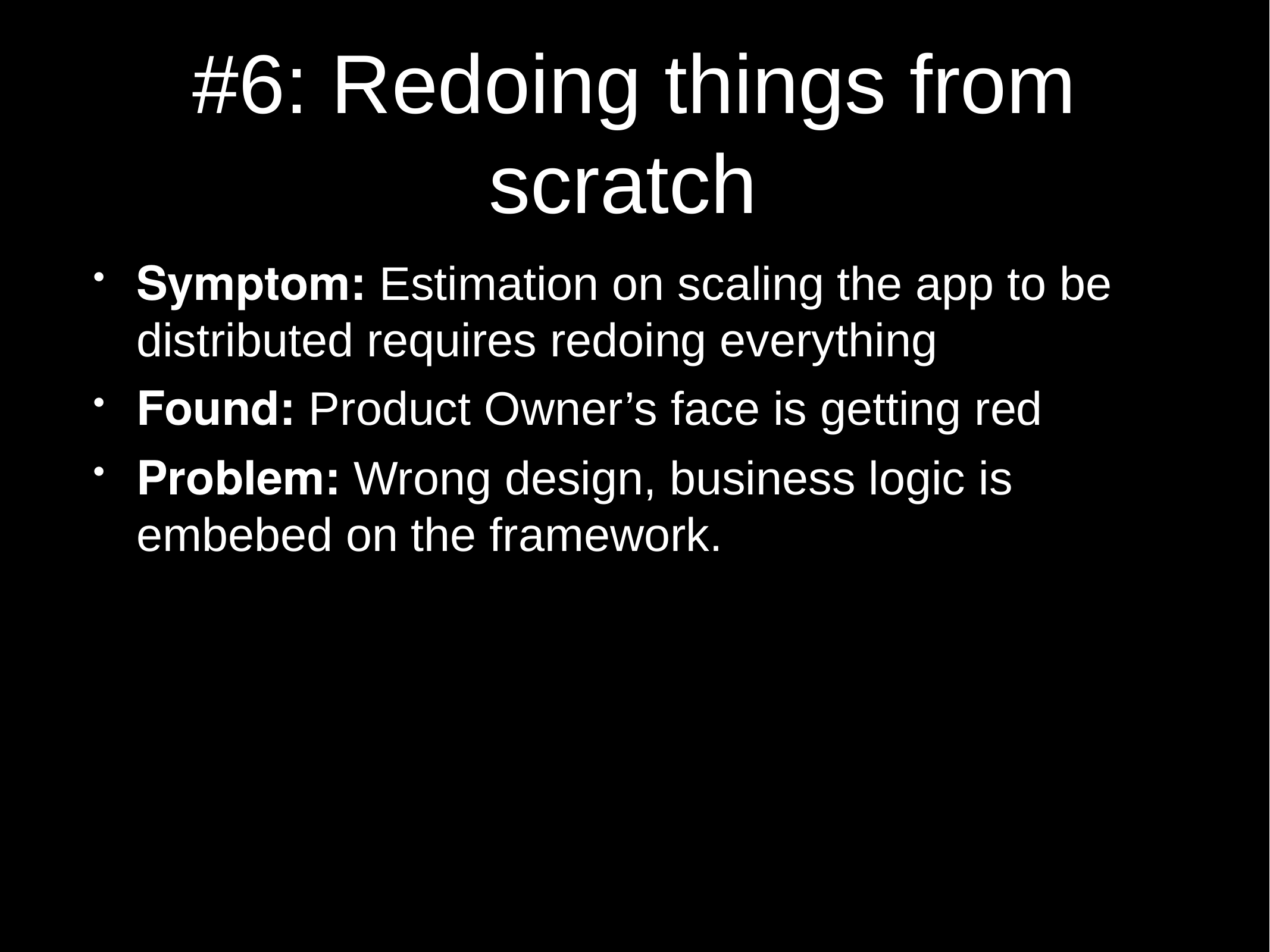

# #6: Redoing things from scratch
Symptom: Estimation on scaling the app to be distributed requires redoing everything
Found: Product Owner’s face is getting red
Problem: Wrong design, business logic is embebed on the framework.